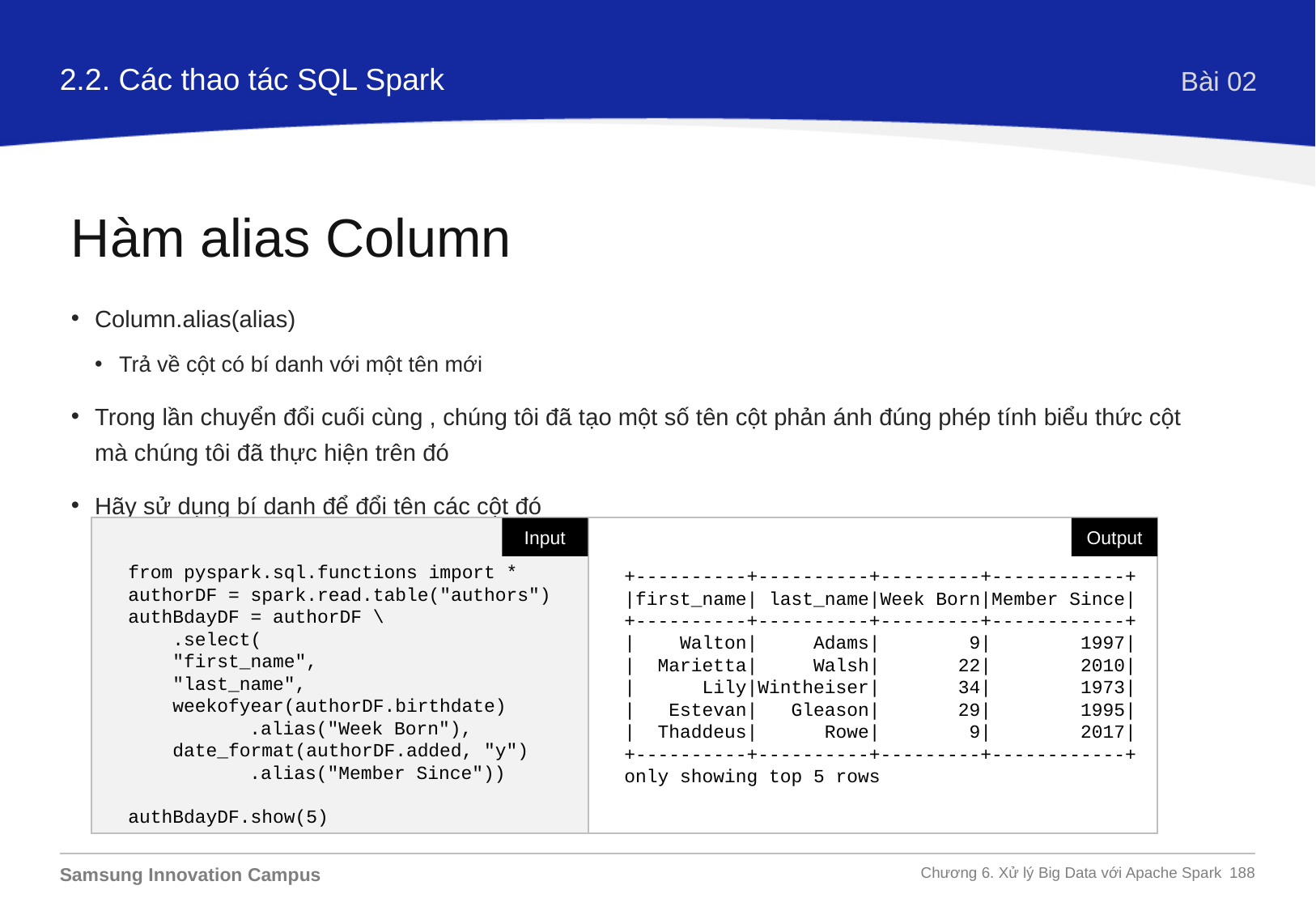

2.2. Các thao tác SQL Spark
Bài 02
Hàm alias Column
Column.alias(alias)
Trả về cột có bí danh với một tên mới
Trong lần chuyển đổi cuối cùng , chúng tôi đã tạo một số tên cột phản ánh đúng phép tính biểu thức cột mà chúng tôi đã thực hiện trên đó
Hãy sử dụng bí danh để đổi tên các cột đó

from pyspark.sql.functions import *
authorDF = spark.read.table("authors")
authBdayDF = authorDF \
    .select(
    "first_name",
    "last_name",
    weekofyear(authorDF.birthdate)
	.alias("Week Born"),
    date_format(authorDF.added, "y")
	.alias("Member Since"))

authBdayDF.show(5)
+----------+----------+---------+------------+
|first_name| last_name|Week Born|Member Since|
+----------+----------+---------+------------+
|    Walton|     Adams|        9|        1997|
|  Marietta|     Walsh|       22|        2010|
|      Lily|Wintheiser|       34|        1973|
|   Estevan|   Gleason|       29|        1995|
|  Thaddeus|      Rowe|        9|        2017|
+----------+----------+---------+------------+
only showing top 5 rows
Input
Output